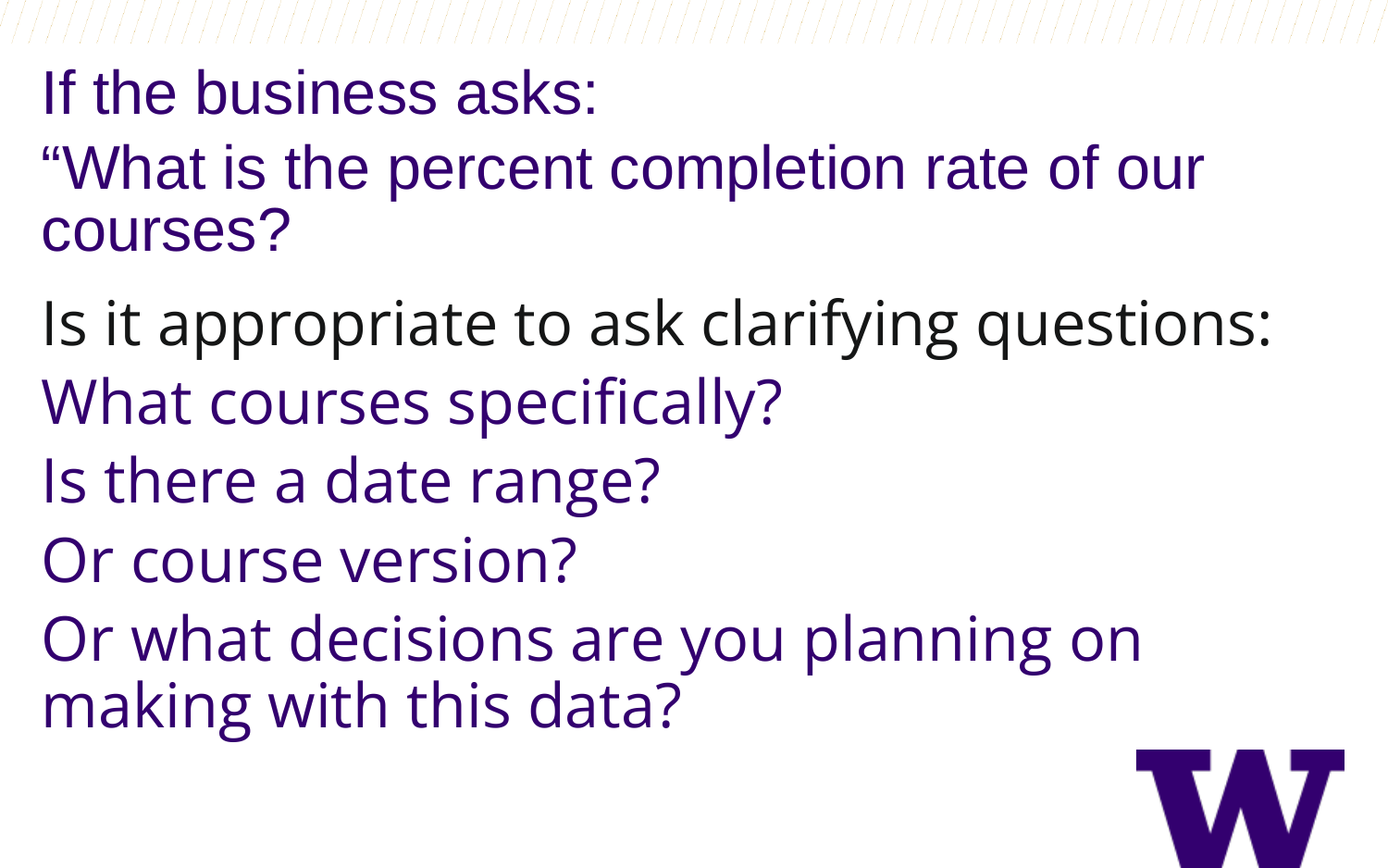

If the business asks:
“What is the percent completion rate of our courses?
Is it appropriate to ask clarifying questions:
What courses specifically?
Is there a date range?
Or course version?
Or what decisions are you planning on making with this data?